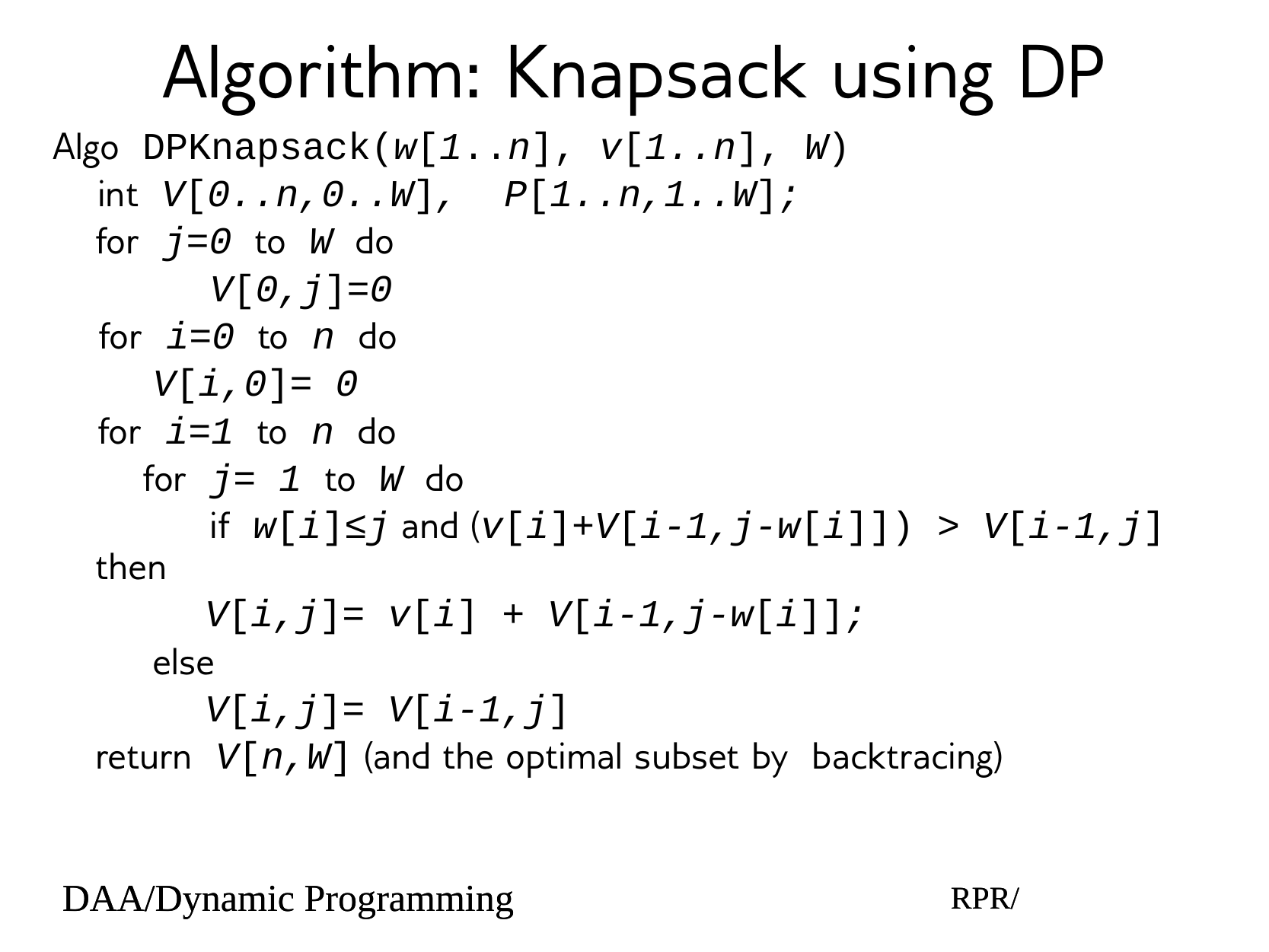

# Algorithm: Knapsack using DP
Algo DPKnapsack(w[1..n], v[1..n], W)
int V[0..n,0..W],  P[1..n,1..W];
	for j=0 to W do
	V[0,j]=0
  for i=0 to n do
V[i,0]= 0
for i=1 to n do
for j= 1 to W do
	if w[i]≤j and (v[i]+V[i-1,j-w[i]]) > V[i-1,j] then
V[i,j]= v[i] + V[i-1,j-w[i]];
else
V[i,j]= V[i-1,j]
	return V[n,W] (and the optimal subset by backtracing)
DAA/Dynamic Programming
RPR/
14